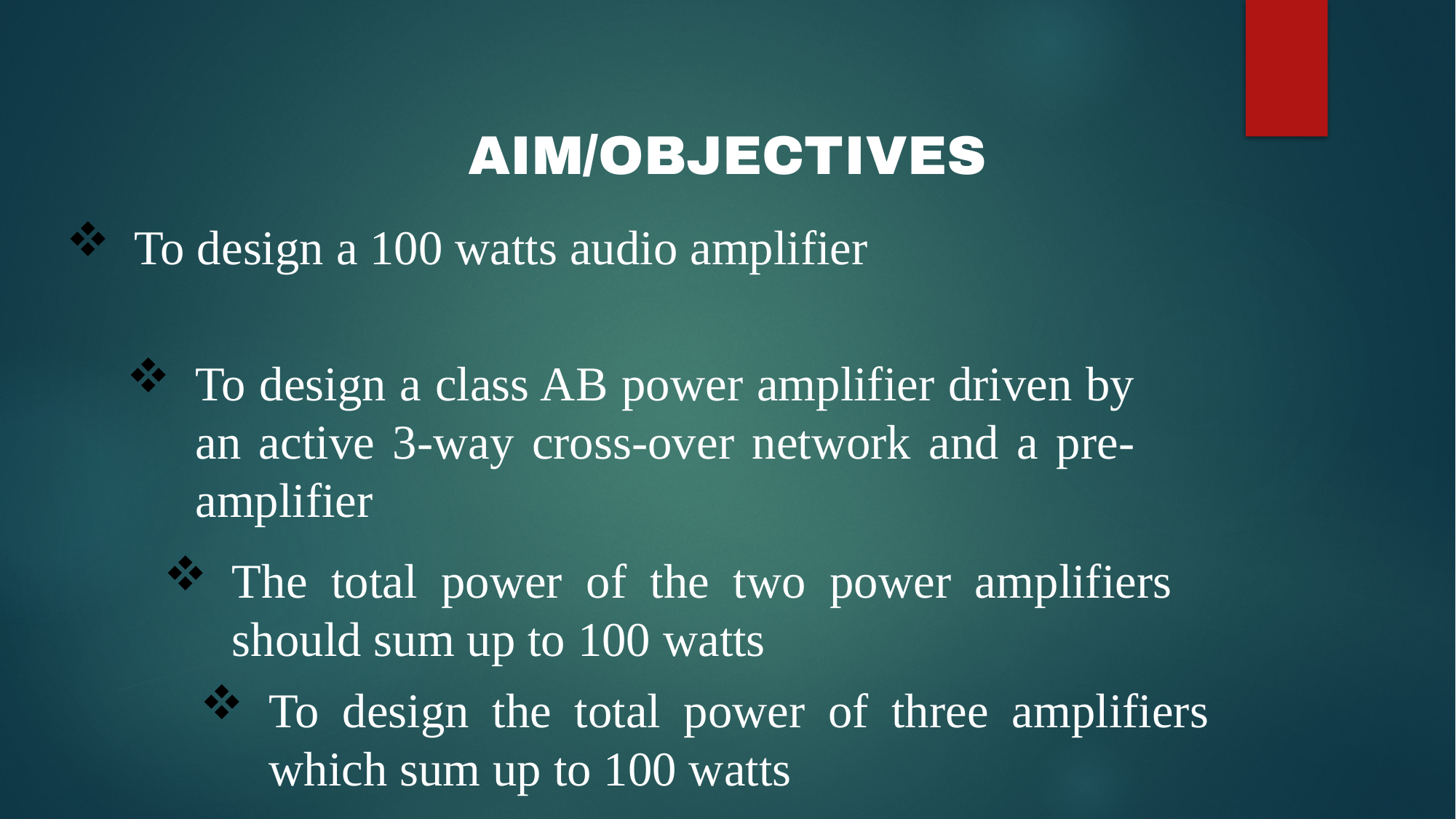

AIM/OBJECTIVES
To design a 100 watts audio amplifier

To design a class AB power amplifier driven by an active 3-way cross-over network and a pre-amplifier

The total power of the two power amplifiers should sum up to 100 watts

To design the total power of three amplifiers which sum up to 100 watts